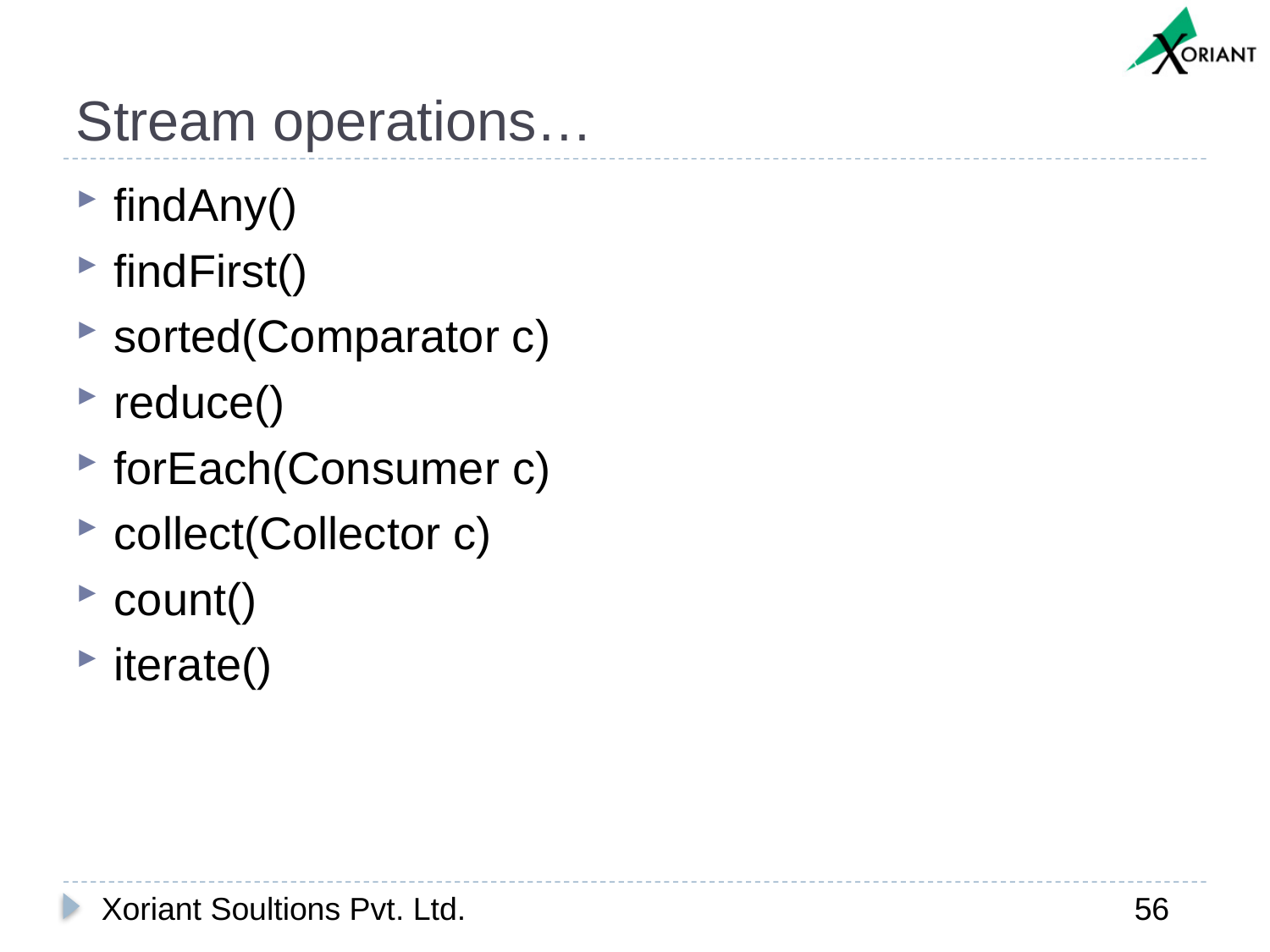

# Stream operations…
findAny()
findFirst()
sorted(Comparator c)
reduce()
forEach(Consumer c)
collect(Collector c)
count()
iterate()
Xoriant Soultions Pvt. Ltd.
56